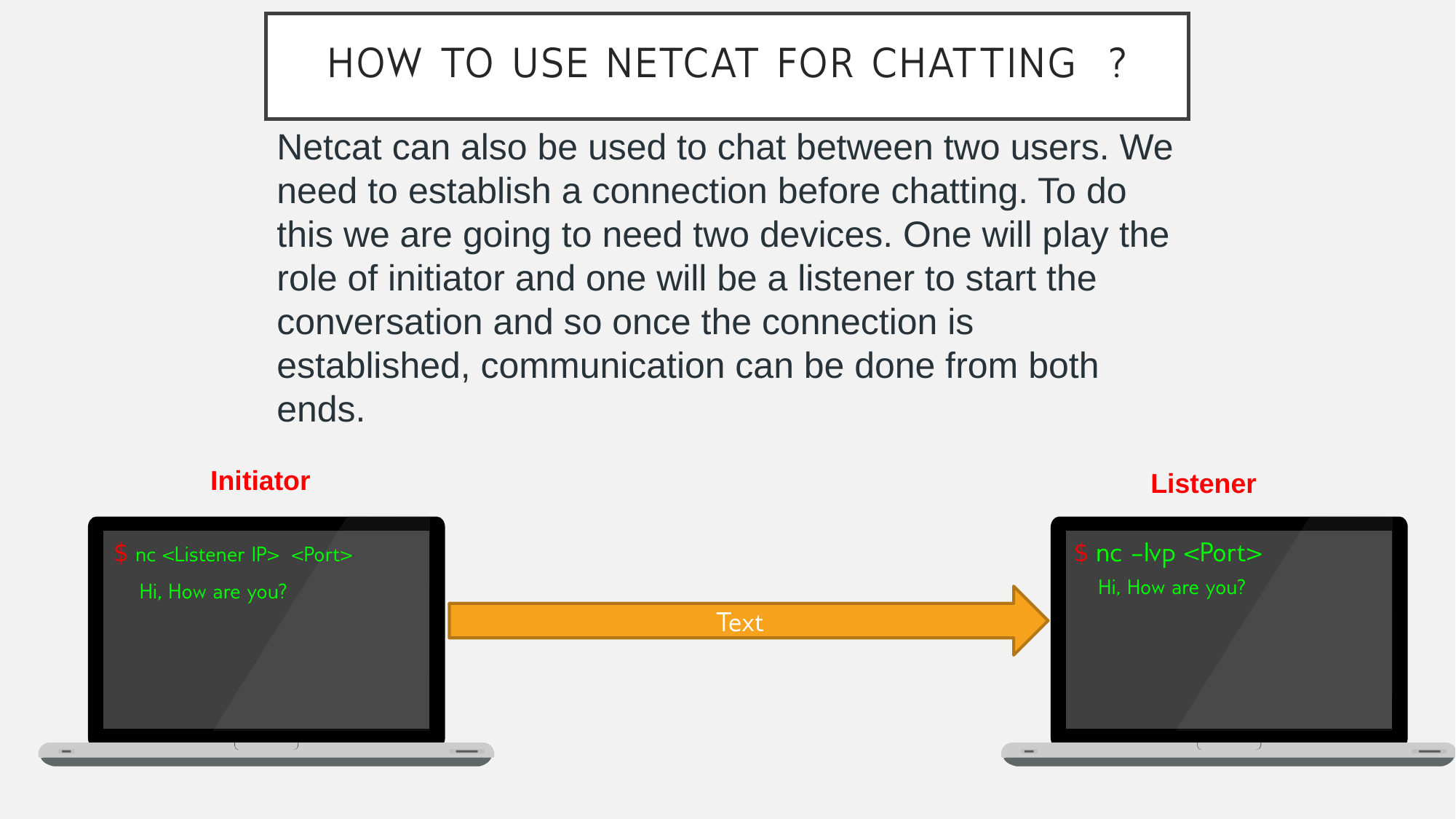

# How to use netcat for chatting  ?
Netcat can also be used to chat between two users. We need to establish a connection before chatting. To do this we are going to need two devices. One will play the role of initiator and one will be a listener to start the conversation and so once the connection is established, communication can be done from both ends.
Initiator
Listener

$ nc <Listener IP>  <Port>
$ nc –lvp <Port>
Hi, How are you?
Hi, How are you?
Text